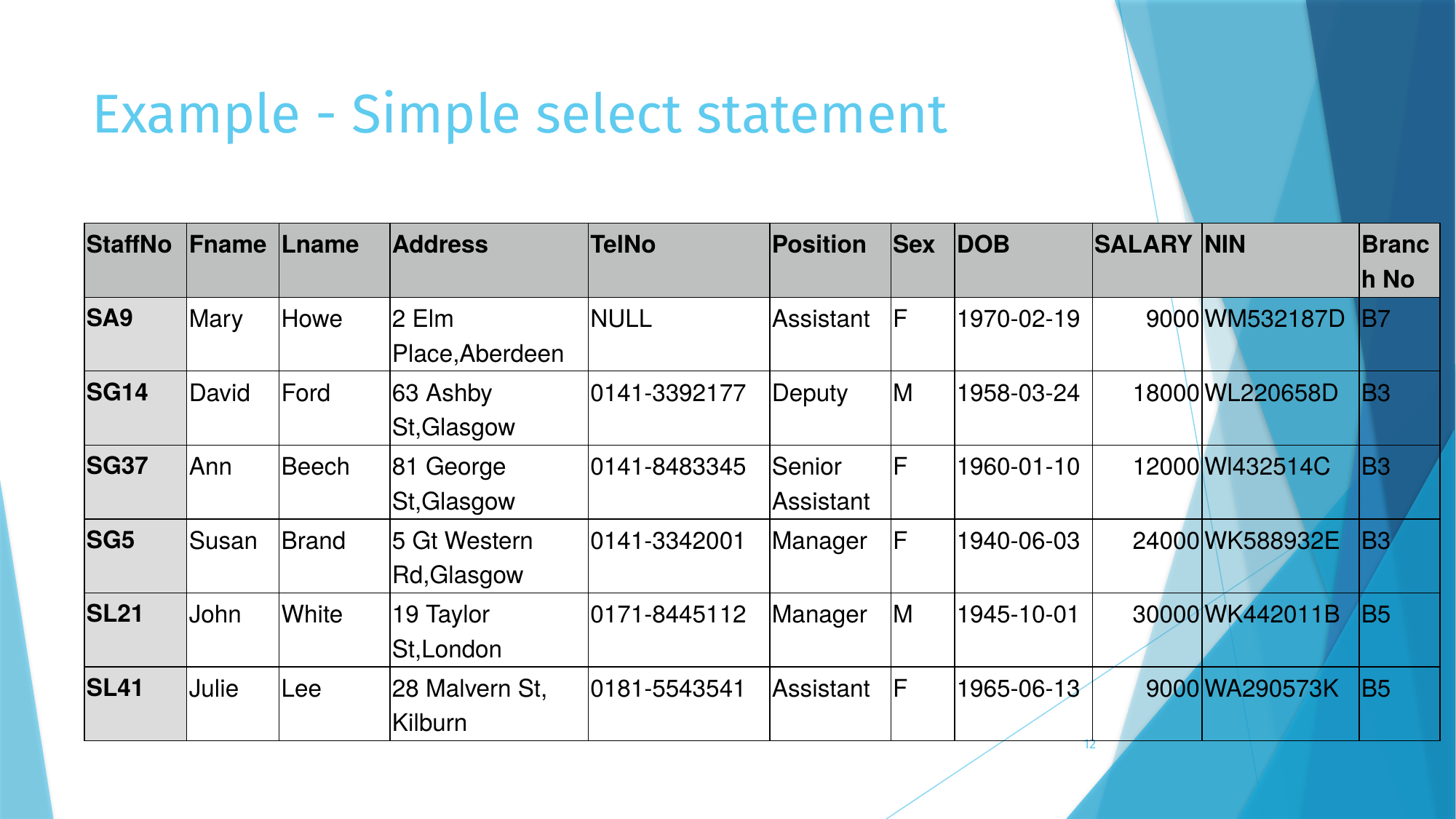

# Example - Simple select statement
| StaffNo | Fname | Lname | Address | TelNo | Position | Sex | DOB | SALARY | NIN | Branch No |
| --- | --- | --- | --- | --- | --- | --- | --- | --- | --- | --- |
| SA9 | Mary | Howe | 2 Elm Place,Aberdeen | NULL | Assistant | F | 1970-02-19 | 9000 | WM532187D | B7 |
| SG14 | David | Ford | 63 Ashby St,Glasgow | 0141-3392177 | Deputy | M | 1958-03-24 | 18000 | WL220658D | B3 |
| SG37 | Ann | Beech | 81 George St,Glasgow | 0141-8483345 | Senior Assistant | F | 1960-01-10 | 12000 | Wl432514C | B3 |
| SG5 | Susan | Brand | 5 Gt Western Rd,Glasgow | 0141-3342001 | Manager | F | 1940-06-03 | 24000 | WK588932E | B3 |
| SL21 | John | White | 19 Taylor St,London | 0171-8445112 | Manager | M | 1945-10-01 | 30000 | WK442011B | B5 |
| SL41 | Julie | Lee | 28 Malvern St, Kilburn | 0181-5543541 | Assistant | F | 1965-06-13 | 9000 | WA290573K | B5 |

12